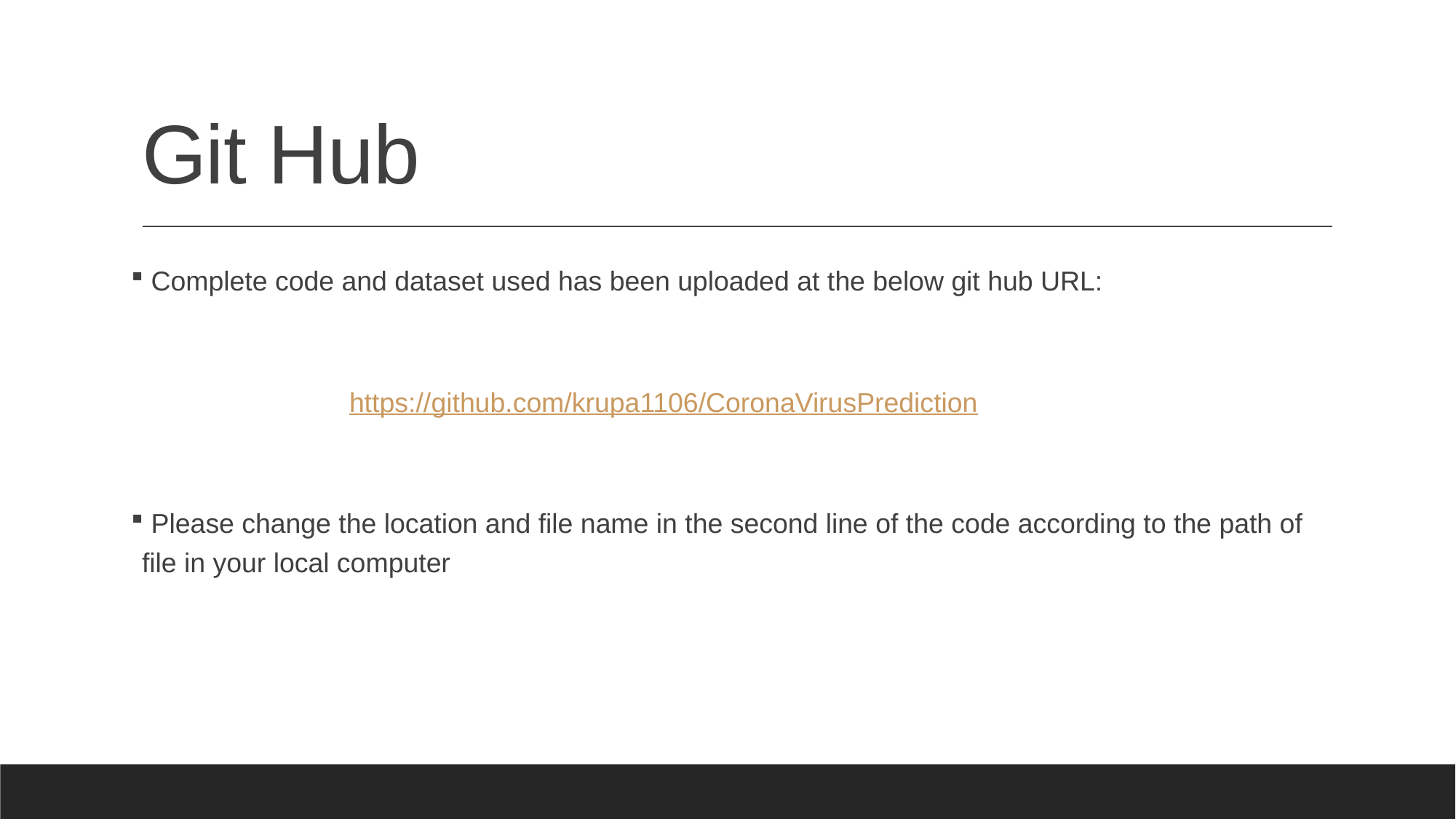

# Git Hub
 Complete code and dataset used has been uploaded at the below git hub URL:

		https://github.com/krupa1106/CoronaVirusPrediction

 Please change the location and file name in the second line of the code according to the path of file in your local computer